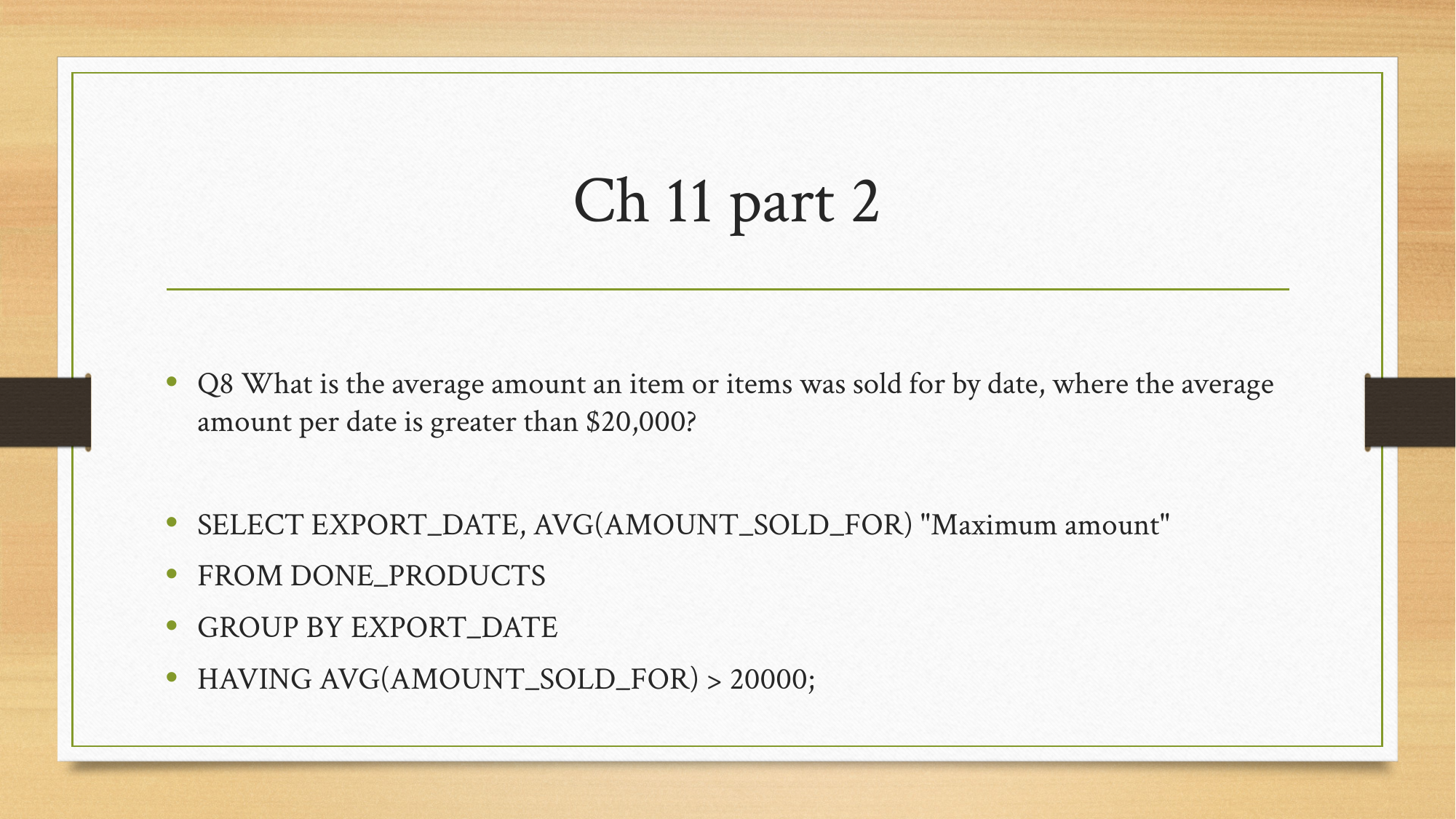

# Ch 11 part 2

Q8 What is the average amount an item or items was sold for by date, where the average amount per date is greater than $20,000?

SELECT EXPORT_DATE, AVG(AMOUNT_SOLD_FOR) "Maximum amount"
FROM DONE_PRODUCTS
GROUP BY EXPORT_DATE
HAVING AVG(AMOUNT_SOLD_FOR) > 20000;